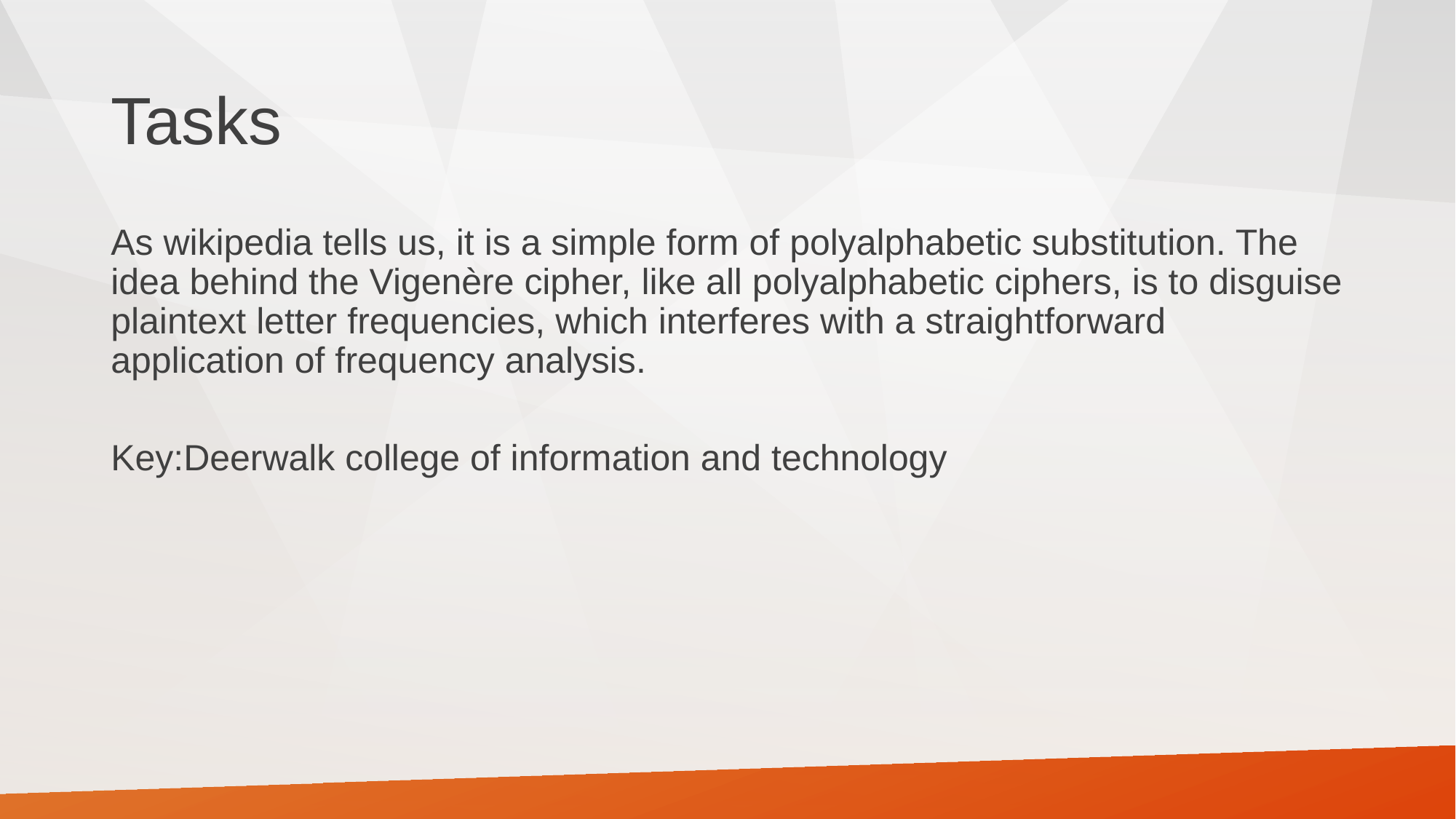

# Tasks
As wikipedia tells us, it is a simple form of polyalphabetic substitution. The idea behind the Vigenère cipher, like all polyalphabetic ciphers, is to disguise plaintext letter frequencies, which interferes with a straightforward application of frequency analysis.
Key:Deerwalk college of information and technology